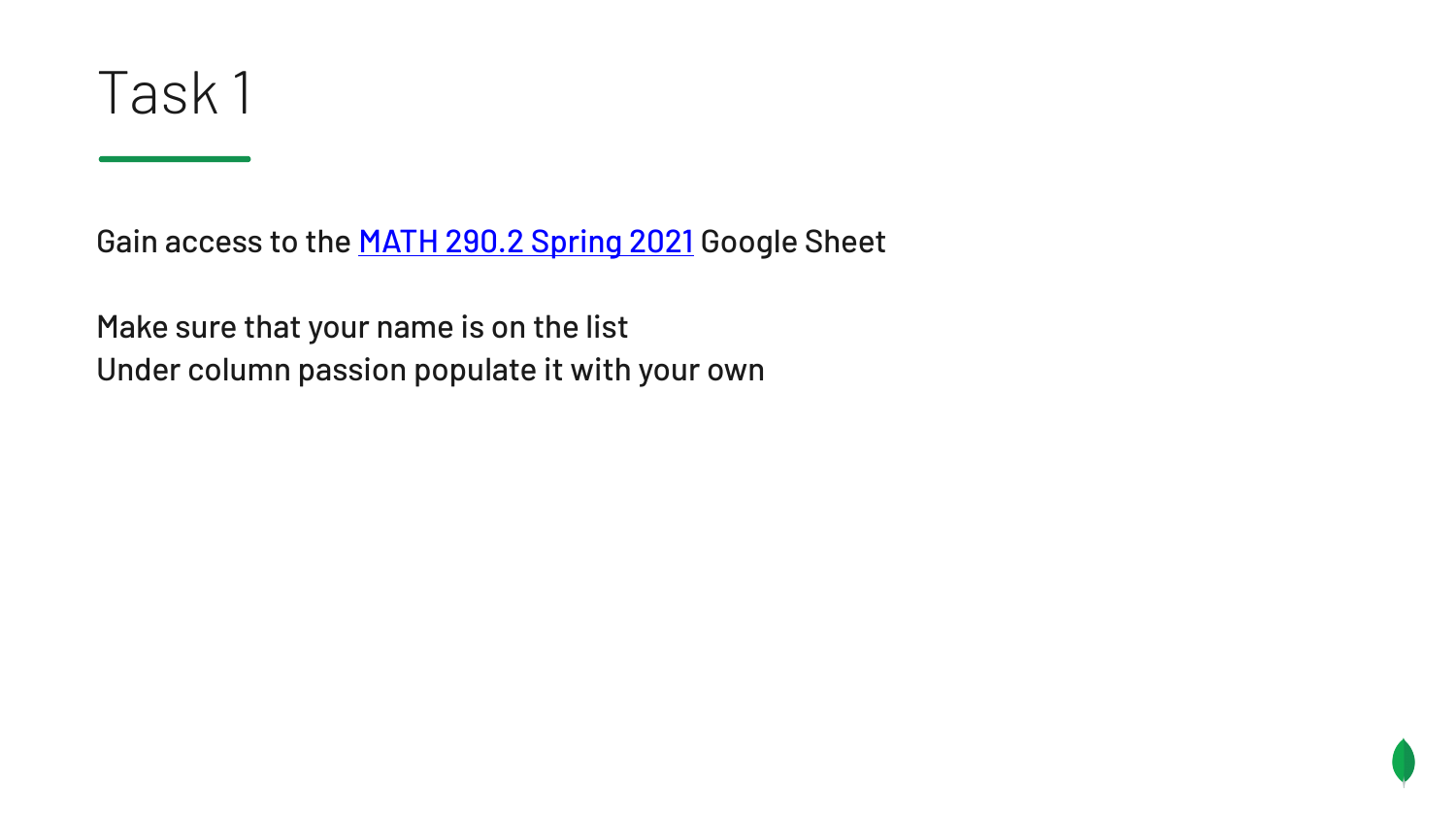

Task 1
Gain access to the MATH 290.2 Spring 2021 Google Sheet

Make sure that your name is on the list
Under column passion populate it with your own